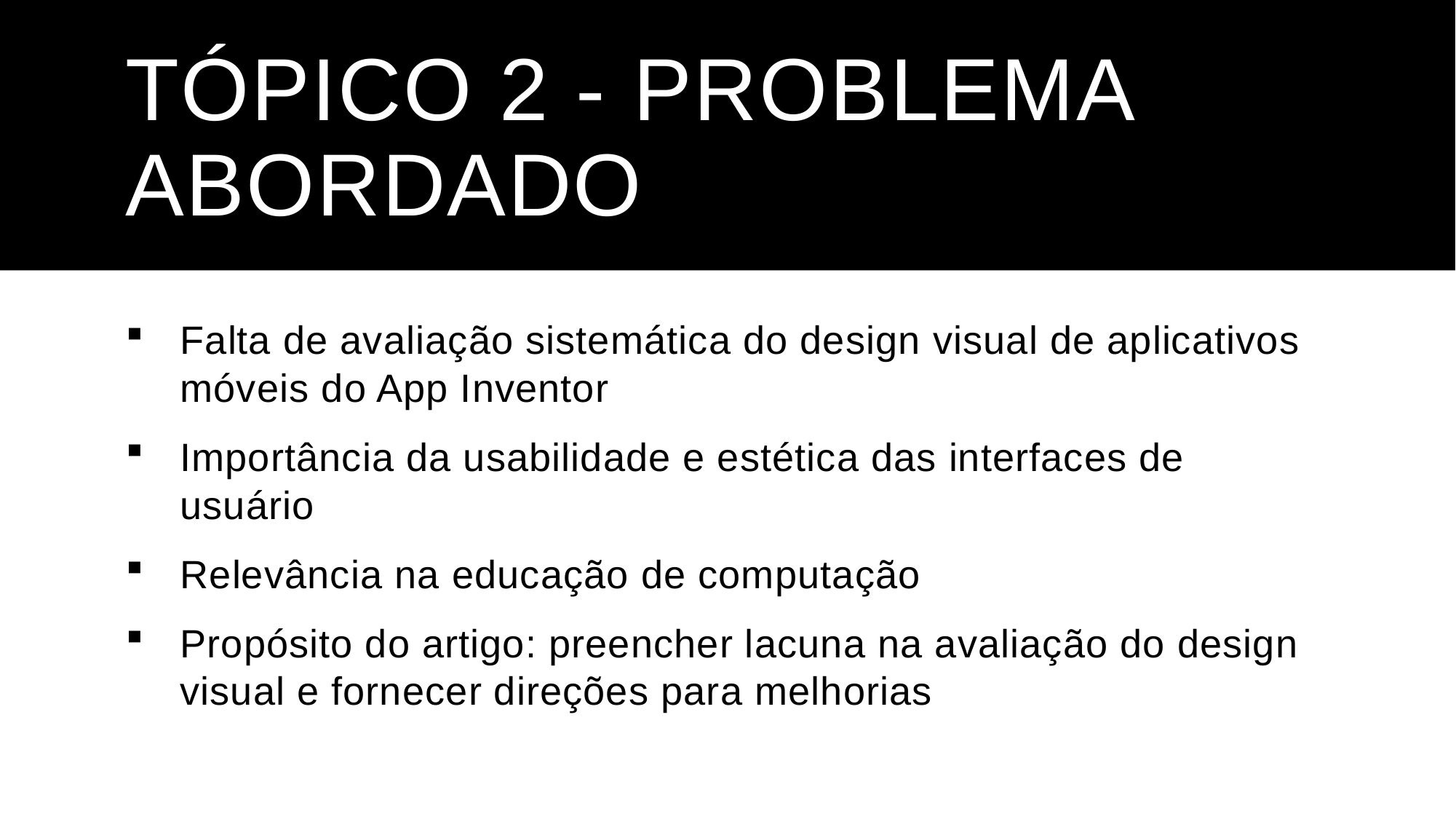

# Tópico 2 - Problema abordado
Falta de avaliação sistemática do design visual de aplicativos móveis do App Inventor
Importância da usabilidade e estética das interfaces de usuário
Relevância na educação de computação
Propósito do artigo: preencher lacuna na avaliação do design visual e fornecer direções para melhorias